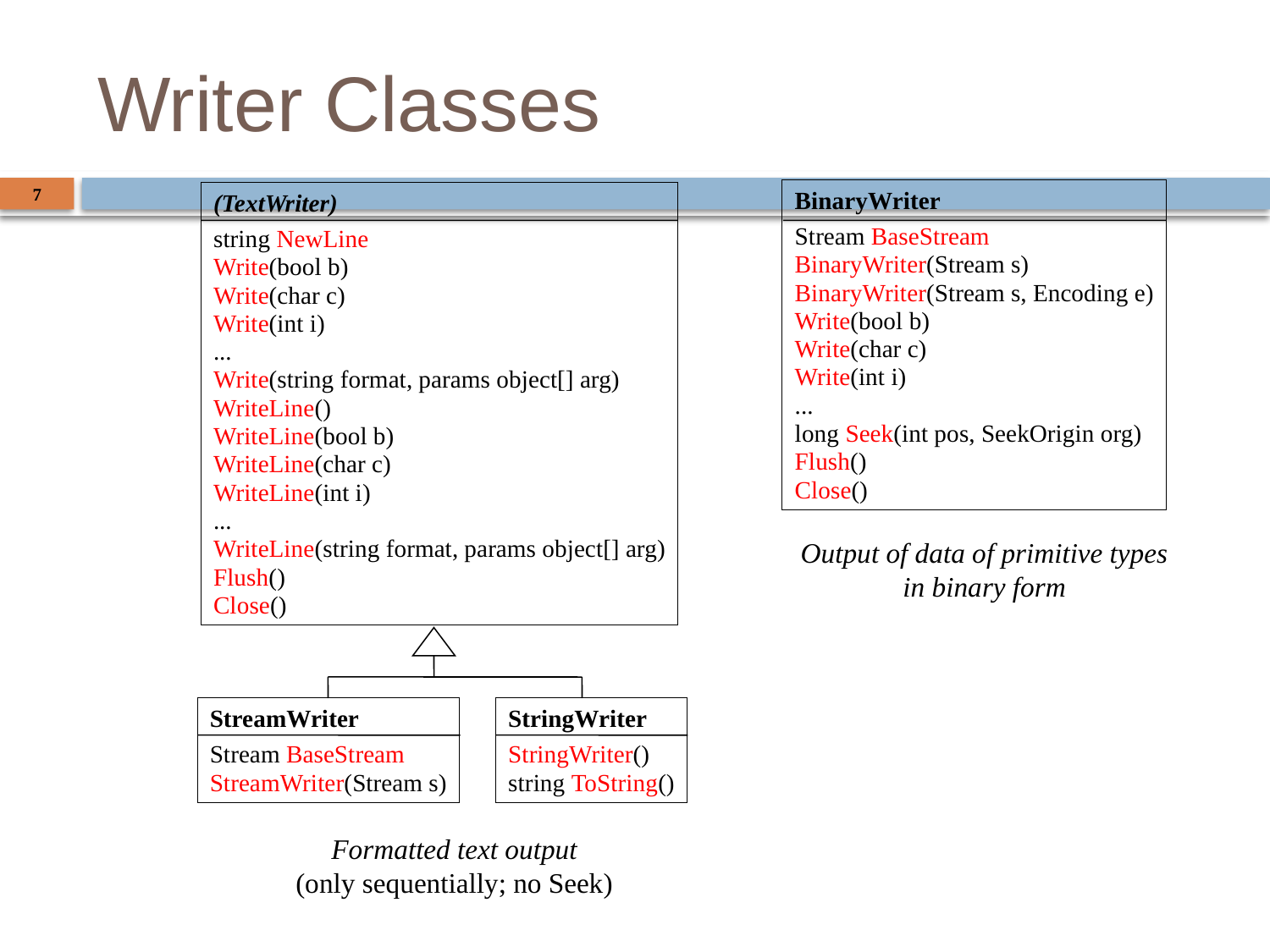

# Writer Classes
7
BinaryWriter
Stream BaseStream
BinaryWriter(Stream s)
BinaryWriter(Stream s, Encoding e)
Write(bool b)
Write(char c)
Write(int i)
...
long Seek(int pos, SeekOrigin org)
Flush()
Close()
(TextWriter)
string NewLine
Write(bool b)
Write(char c)
Write(int i)
...
Write(string format, params object[] arg)
WriteLine()
WriteLine(bool b)
WriteLine(char c)
WriteLine(int i)
...
WriteLine(string format, params object[] arg)
Flush()
Close()

Output of data of primitive types
in binary form

StreamWriter
Stream BaseStream
StreamWriter(Stream s)
StringWriter
StringWriter()
string ToString()

Formatted text output
(only sequentially; no Seek)